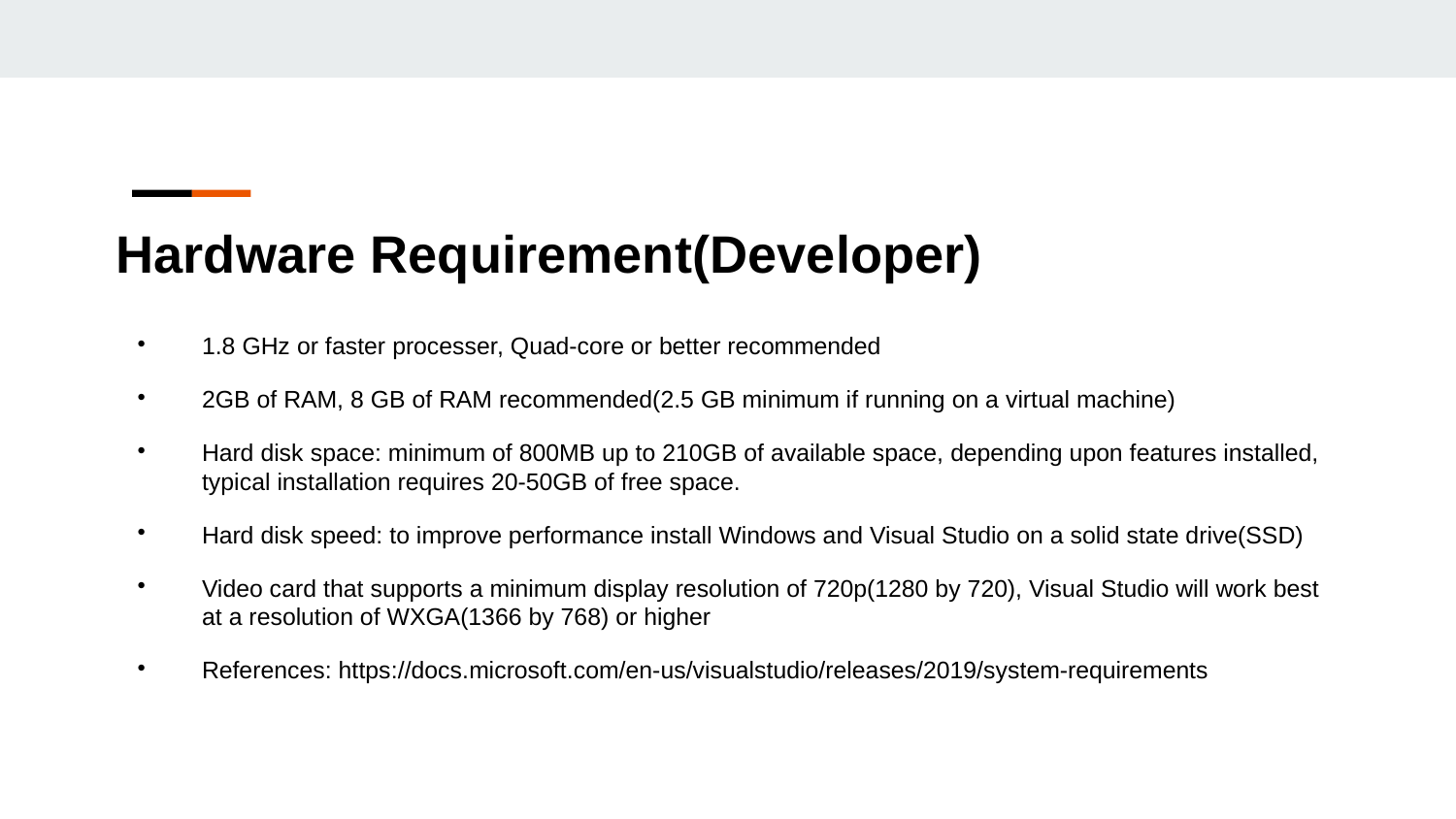

Hardware Requirement(Developer)
1.8 GHz or faster processer, Quad-core or better recommended
2GB of RAM, 8 GB of RAM recommended(2.5 GB minimum if running on a virtual machine)
Hard disk space: minimum of 800MB up to 210GB of available space, depending upon features installed, typical installation requires 20-50GB of free space.
Hard disk speed: to improve performance install Windows and Visual Studio on a solid state drive(SSD)
Video card that supports a minimum display resolution of 720p(1280 by 720), Visual Studio will work best at a resolution of WXGA(1366 by 768) or higher
References: https://docs.microsoft.com/en-us/visualstudio/releases/2019/system-requirements